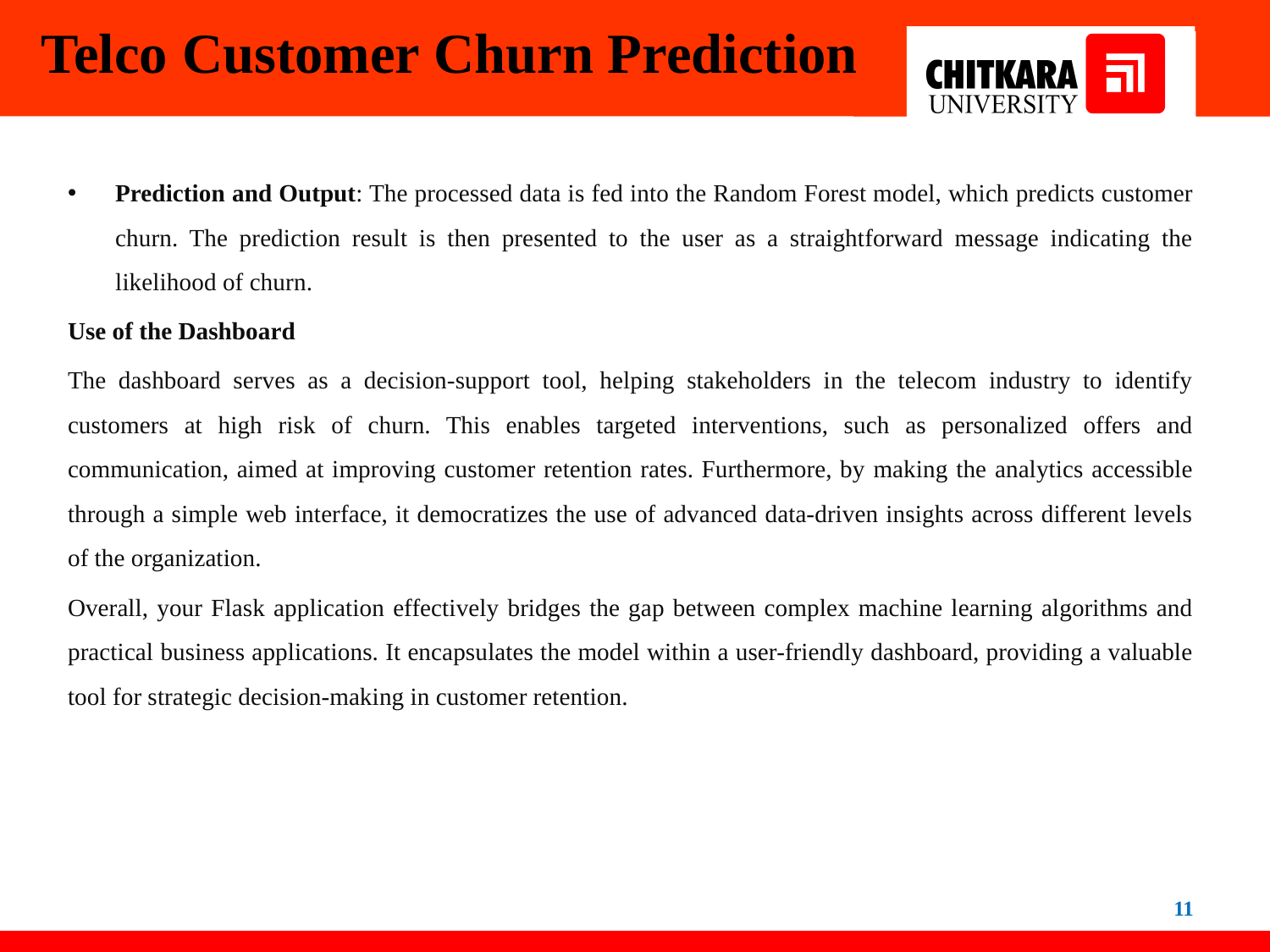

# Telco Customer Churn Prediction
Prediction and Output: The processed data is fed into the Random Forest model, which predicts customer churn. The prediction result is then presented to the user as a straightforward message indicating the likelihood of churn.
Use of the Dashboard
The dashboard serves as a decision-support tool, helping stakeholders in the telecom industry to identify customers at high risk of churn. This enables targeted interventions, such as personalized offers and communication, aimed at improving customer retention rates. Furthermore, by making the analytics accessible through a simple web interface, it democratizes the use of advanced data-driven insights across different levels of the organization.
Overall, your Flask application effectively bridges the gap between complex machine learning algorithms and practical business applications. It encapsulates the model within a user-friendly dashboard, providing a valuable tool for strategic decision-making in customer retention.

11